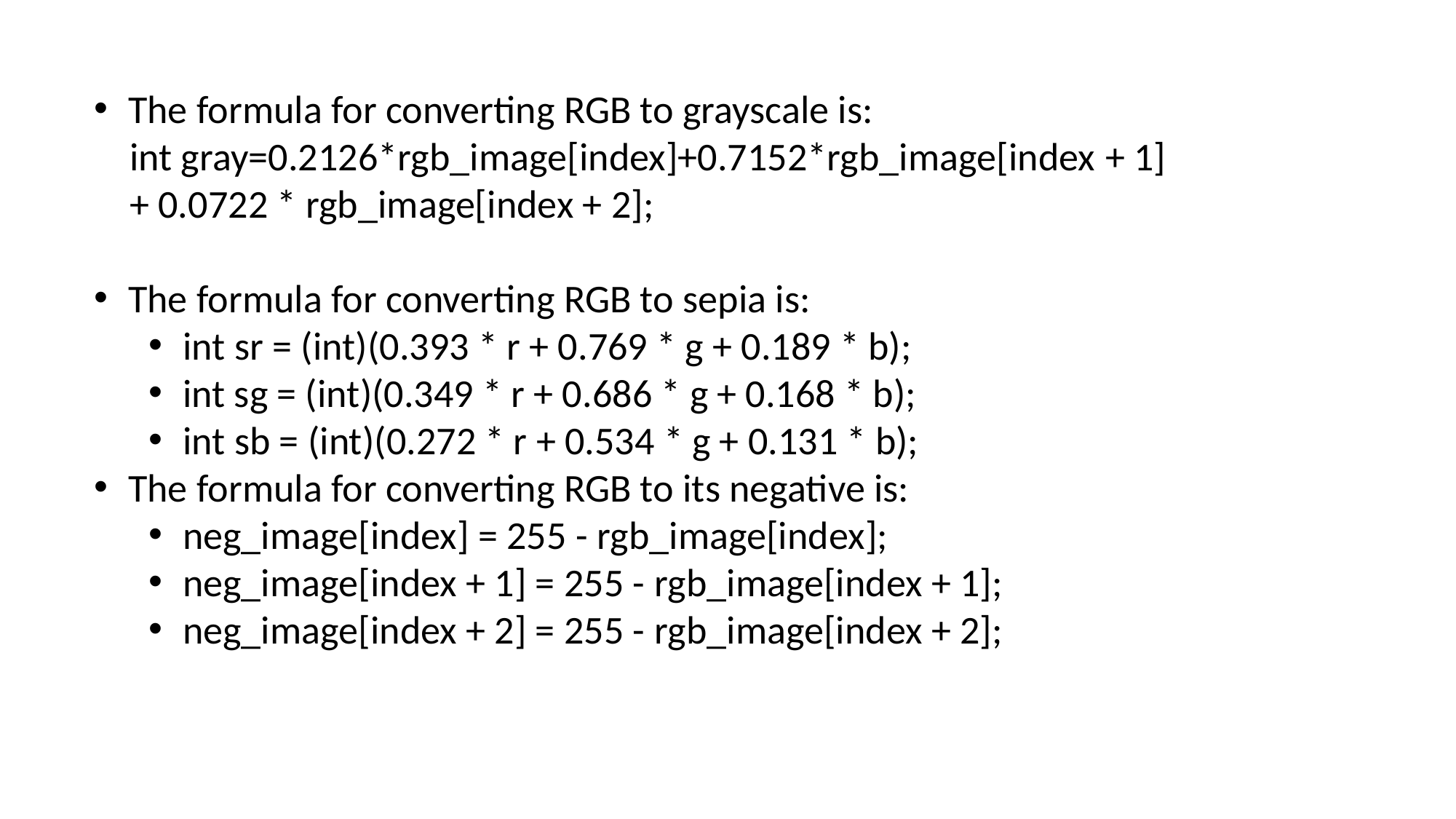

The formula for converting RGB to grayscale is:
    int gray=0.2126*rgb_image[index]+0.7152*rgb_image[index + 1]      + 0.0722 * rgb_image[index + 2];

The formula for converting RGB to sepia is:
int sr = (int)(0.393 * r + 0.769 * g + 0.189 * b);
int sg = (int)(0.349 * r + 0.686 * g + 0.168 * b);
int sb = (int)(0.272 * r + 0.534 * g + 0.131 * b);
The formula for converting RGB to its negative is:
neg_image[index] = 255 - rgb_image[index];
neg_image[index + 1] = 255 - rgb_image[index + 1];
neg_image[index + 2] = 255 - rgb_image[index + 2];